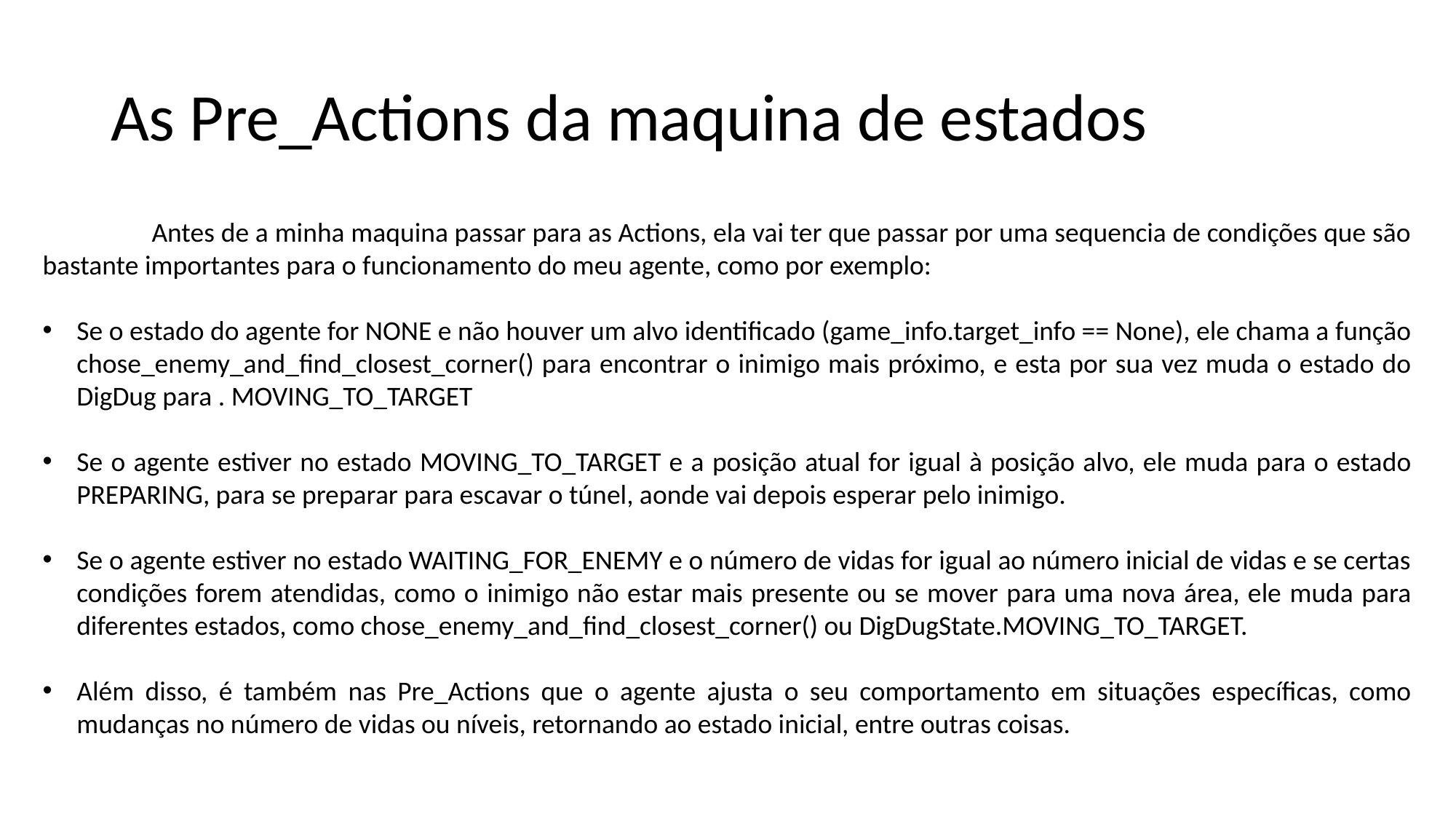

# As Pre_Actions da maquina de estados
	Antes de a minha maquina passar para as Actions, ela vai ter que passar por uma sequencia de condições que são bastante importantes para o funcionamento do meu agente, como por exemplo:

Se o estado do agente for NONE e não houver um alvo identificado (game_info.target_info == None), ele chama a função chose_enemy_and_find_closest_corner() para encontrar o inimigo mais próximo, e esta por sua vez muda o estado do DigDug para . MOVING_TO_TARGET

Se o agente estiver no estado MOVING_TO_TARGET e a posição atual for igual à posição alvo, ele muda para o estado PREPARING, para se preparar para escavar o túnel, aonde vai depois esperar pelo inimigo.

Se o agente estiver no estado WAITING_FOR_ENEMY e o número de vidas for igual ao número inicial de vidas e se certas condições forem atendidas, como o inimigo não estar mais presente ou se mover para uma nova área, ele muda para diferentes estados, como chose_enemy_and_find_closest_corner() ou DigDugState.MOVING_TO_TARGET.

Além disso, é também nas Pre_Actions que o agente ajusta o seu comportamento em situações específicas, como mudanças no número de vidas ou níveis, retornando ao estado inicial, entre outras coisas.